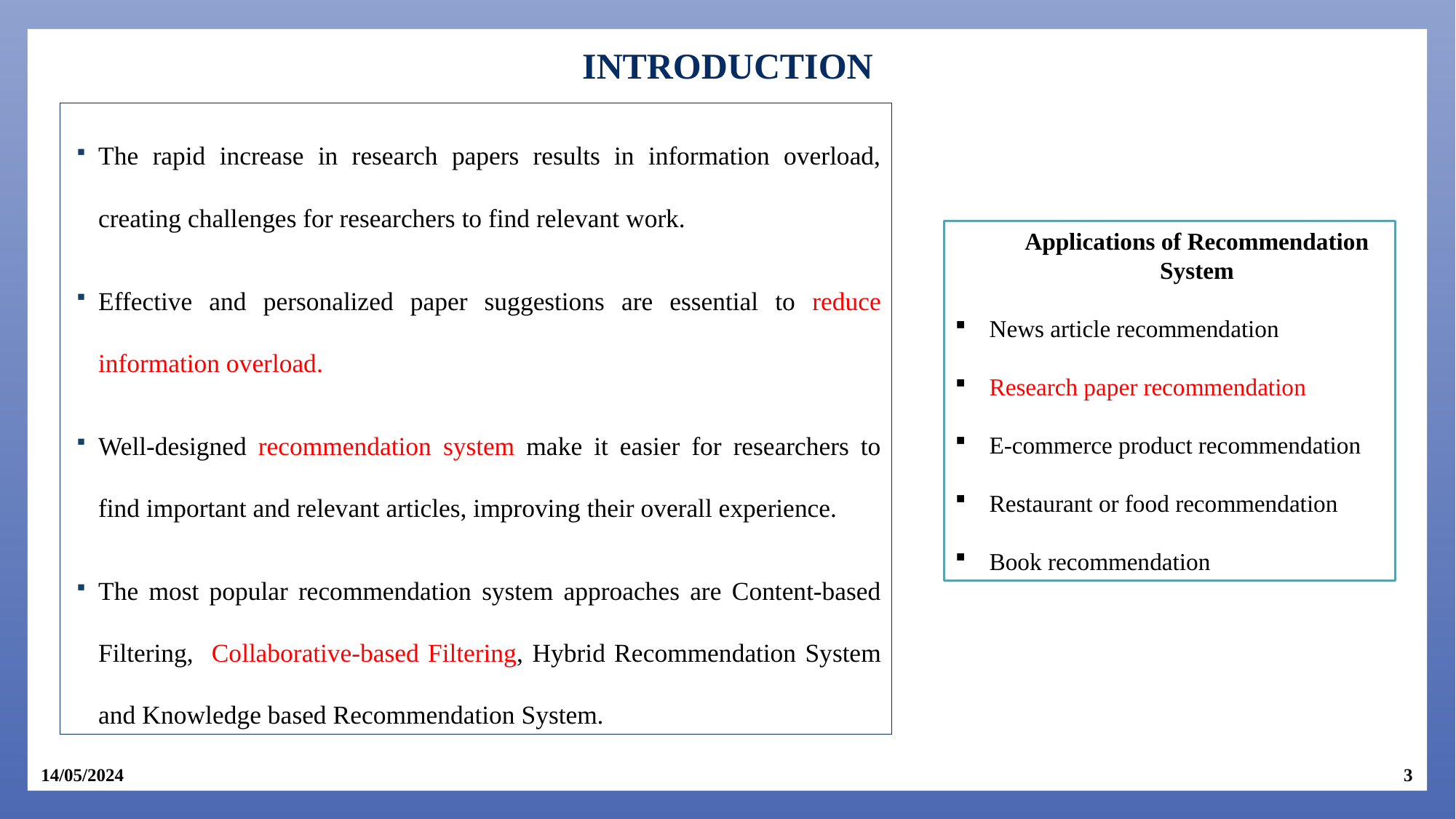

INTRODUCTION
The rapid increase in research papers results in information overload, creating challenges for researchers to find relevant work.
Effective and personalized paper suggestions are essential to reduce information overload.
Well-designed recommendation system make it easier for researchers to find important and relevant articles, improving their overall experience.
The most popular recommendation system approaches are Content-based Filtering,  Collaborative-based Filtering, Hybrid Recommendation System and Knowledge based Recommendation System.

Applications of Recommendation System
News article recommendation
Research paper recommendation
E-commerce product recommendation
Restaurant or food recommendation
Book recommendation
3
14/05/2024